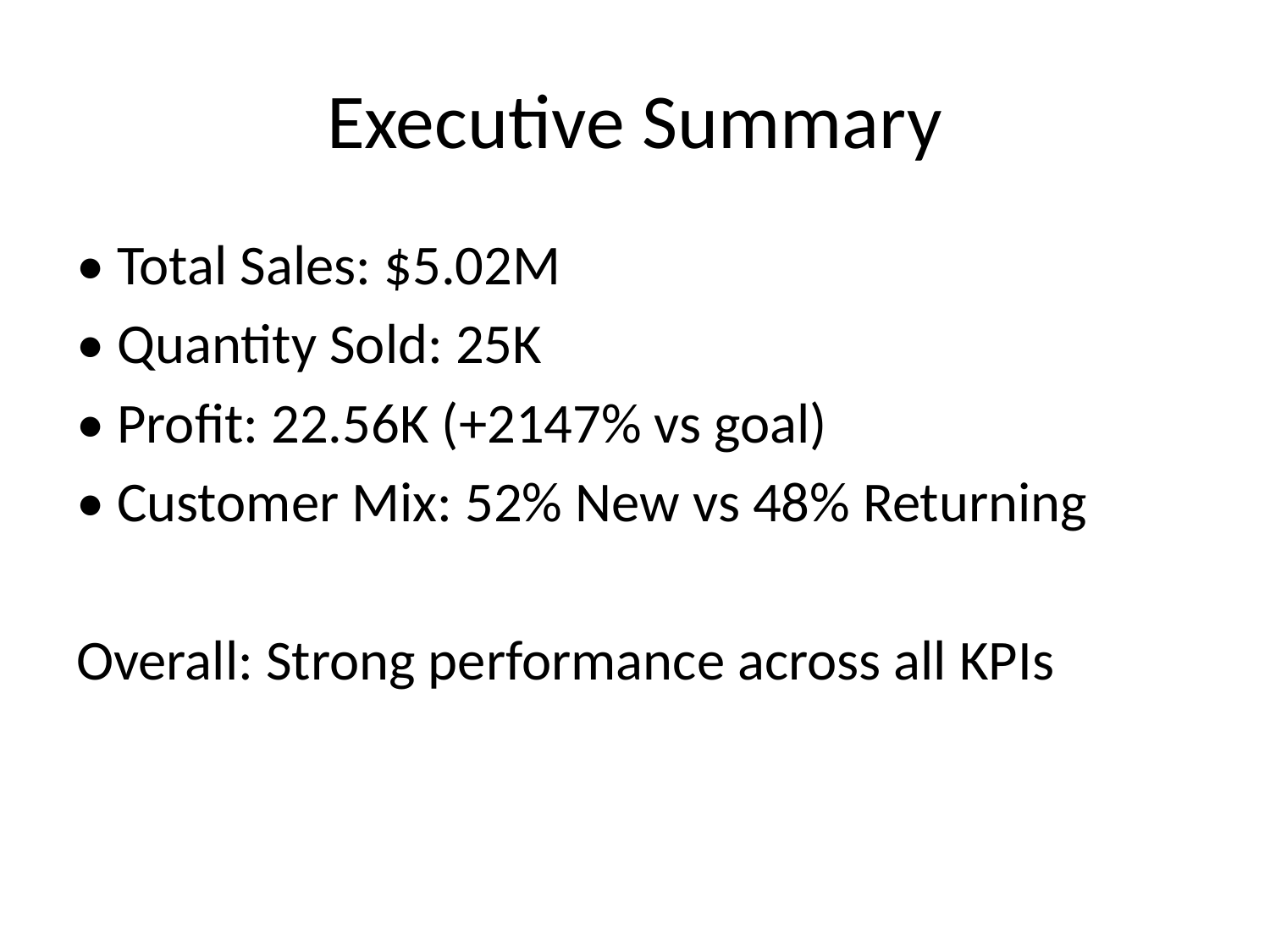

# Executive Summary
• Total Sales: $5.02M
• Quantity Sold: 25K
• Profit: 22.56K (+2147% vs goal)
• Customer Mix: 52% New vs 48% Returning

Overall: Strong performance across all KPIs